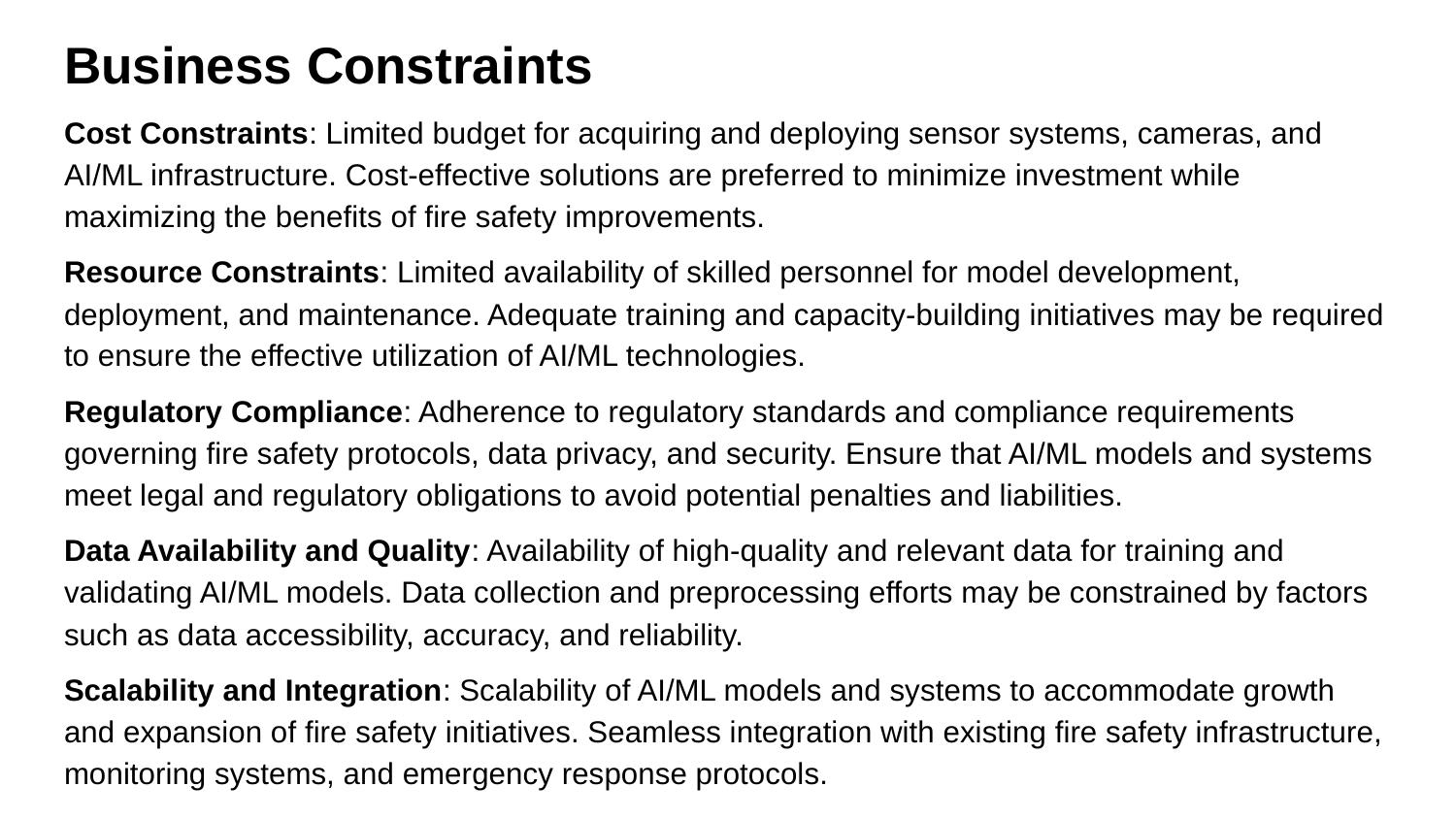

# Business Constraints
Cost Constraints: Limited budget for acquiring and deploying sensor systems, cameras, and AI/ML infrastructure. Cost-effective solutions are preferred to minimize investment while maximizing the benefits of fire safety improvements.

Resource Constraints: Limited availability of skilled personnel for model development, deployment, and maintenance. Adequate training and capacity-building initiatives may be required to ensure the effective utilization of AI/ML technologies.

Regulatory Compliance: Adherence to regulatory standards and compliance requirements governing fire safety protocols, data privacy, and security. Ensure that AI/ML models and systems meet legal and regulatory obligations to avoid potential penalties and liabilities.

Data Availability and Quality: Availability of high-quality and relevant data for training and validating AI/ML models. Data collection and preprocessing efforts may be constrained by factors such as data accessibility, accuracy, and reliability.

Scalability and Integration: Scalability of AI/ML models and systems to accommodate growth and expansion of fire safety initiatives. Seamless integration with existing fire safety infrastructure, monitoring systems, and emergency response protocols.